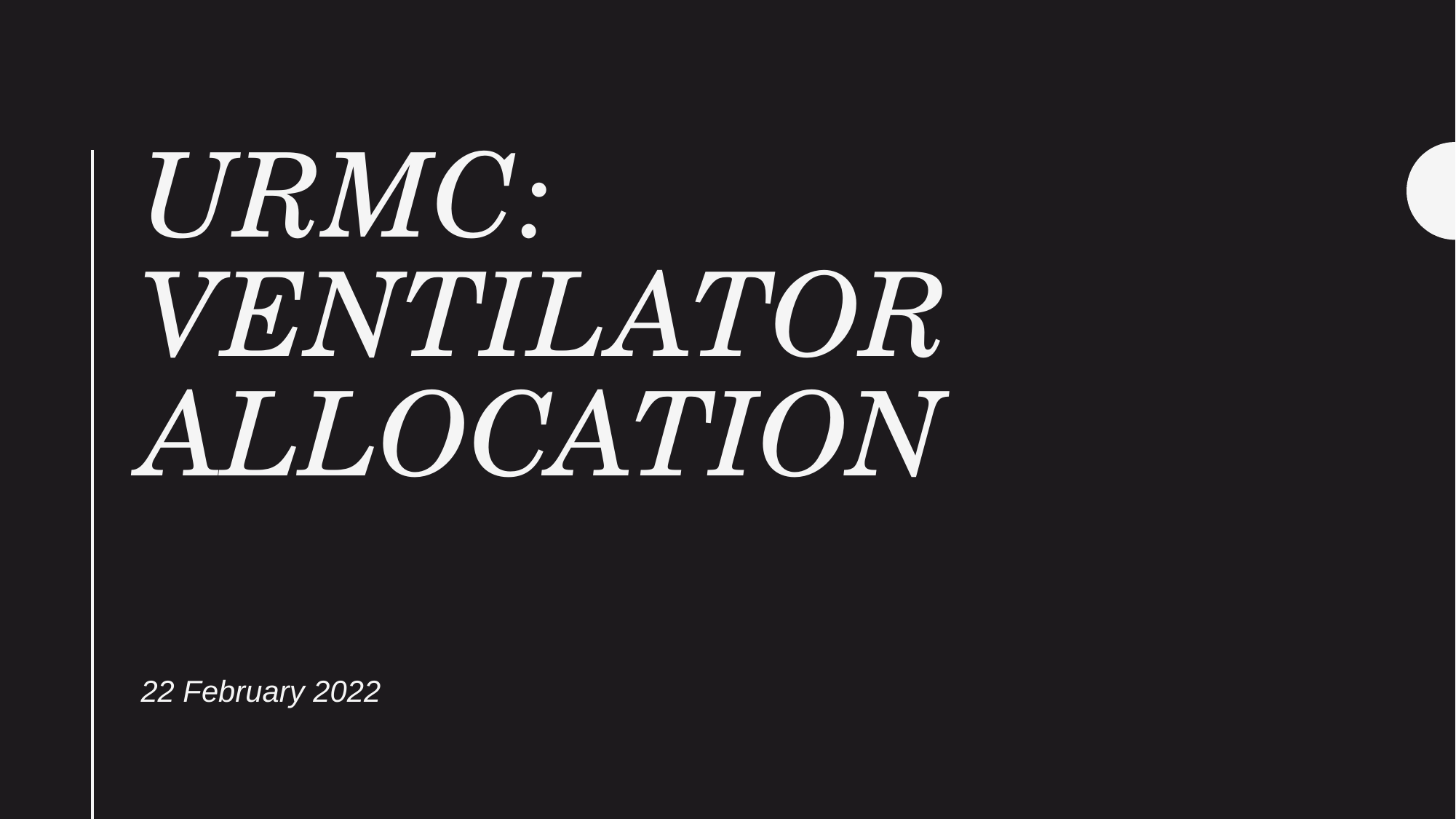

# URMC: Ventilator Allocation
22 February 2022